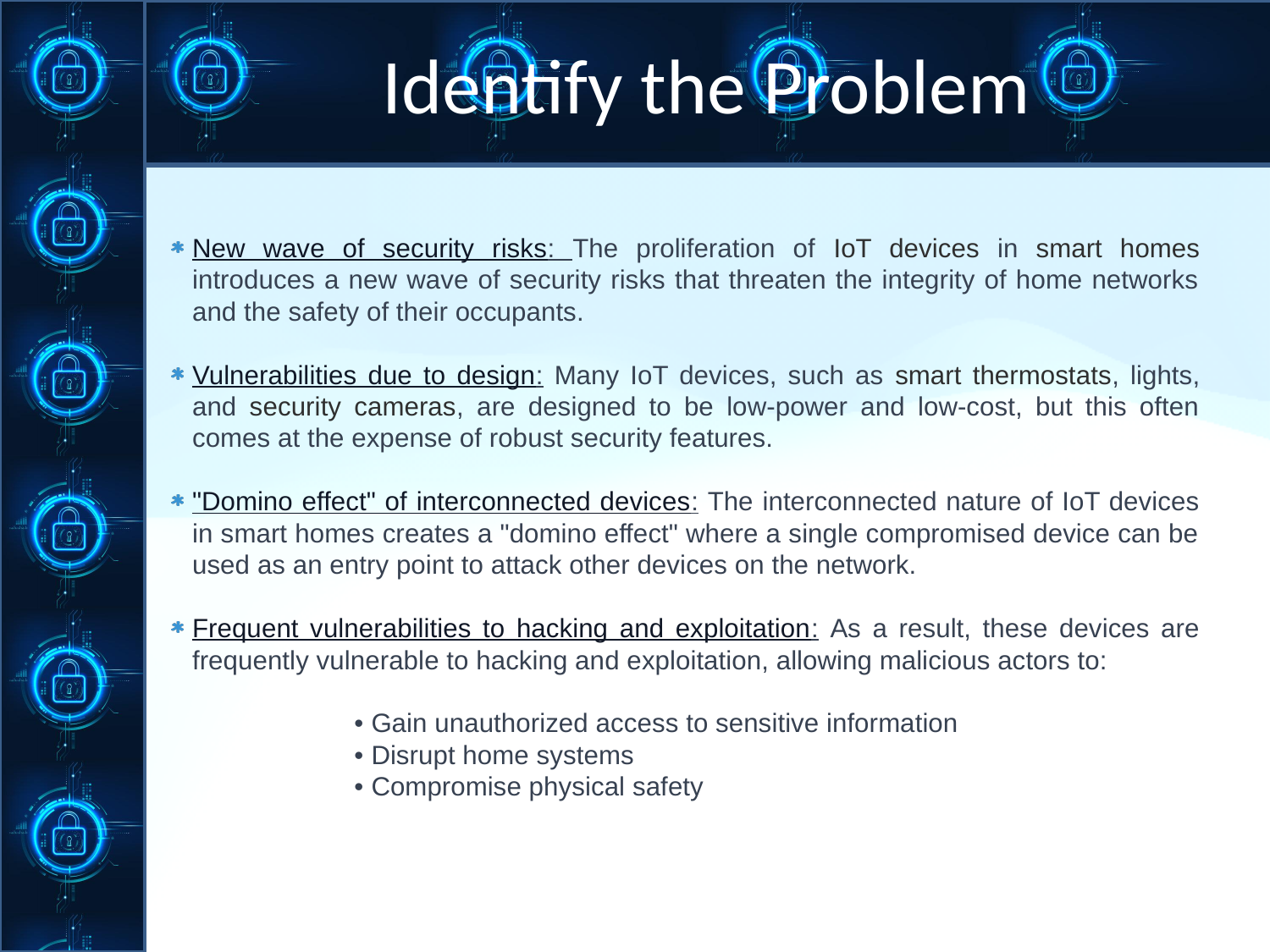

# Identify the Problem
New wave of security risks: The proliferation of IoT devices in smart homes introduces a new wave of security risks that threaten the integrity of home networks and the safety of their occupants.

Vulnerabilities due to design: Many IoT devices, such as smart thermostats, lights, and security cameras, are designed to be low-power and low-cost, but this often comes at the expense of robust security features.

"Domino effect" of interconnected devices: The interconnected nature of IoT devices in smart homes creates a "domino effect" where a single compromised device can be used as an entry point to attack other devices on the network.

Frequent vulnerabilities to hacking and exploitation: As a result, these devices are frequently vulnerable to hacking and exploitation, allowing malicious actors to:

          • Gain unauthorized access to sensitive information
          • Disrupt home systems
          • Compromise physical safety